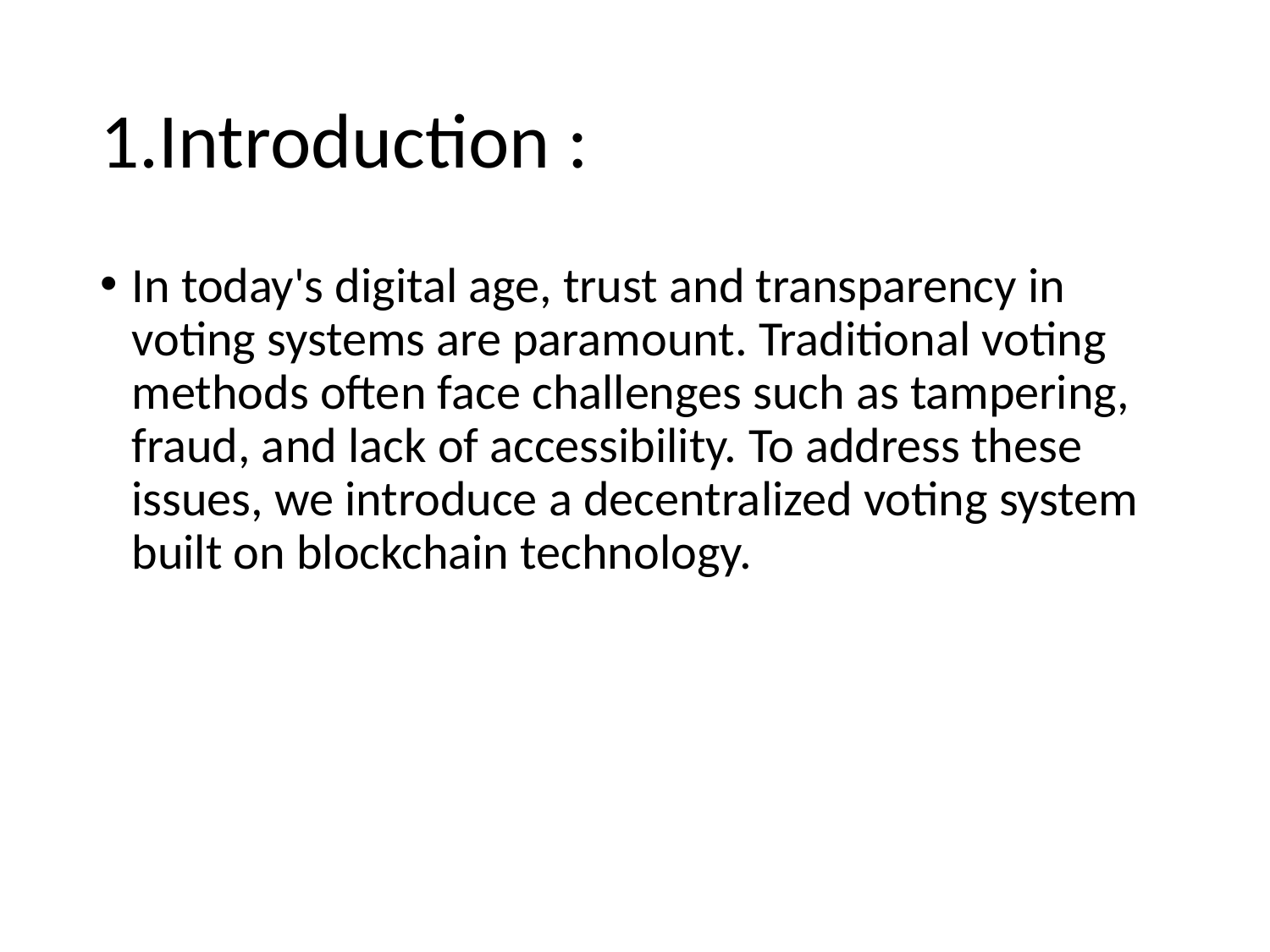

# 1.Introduction :
In today's digital age, trust and transparency in voting systems are paramount. Traditional voting methods often face challenges such as tampering, fraud, and lack of accessibility. To address these issues, we introduce a decentralized voting system built on blockchain technology.